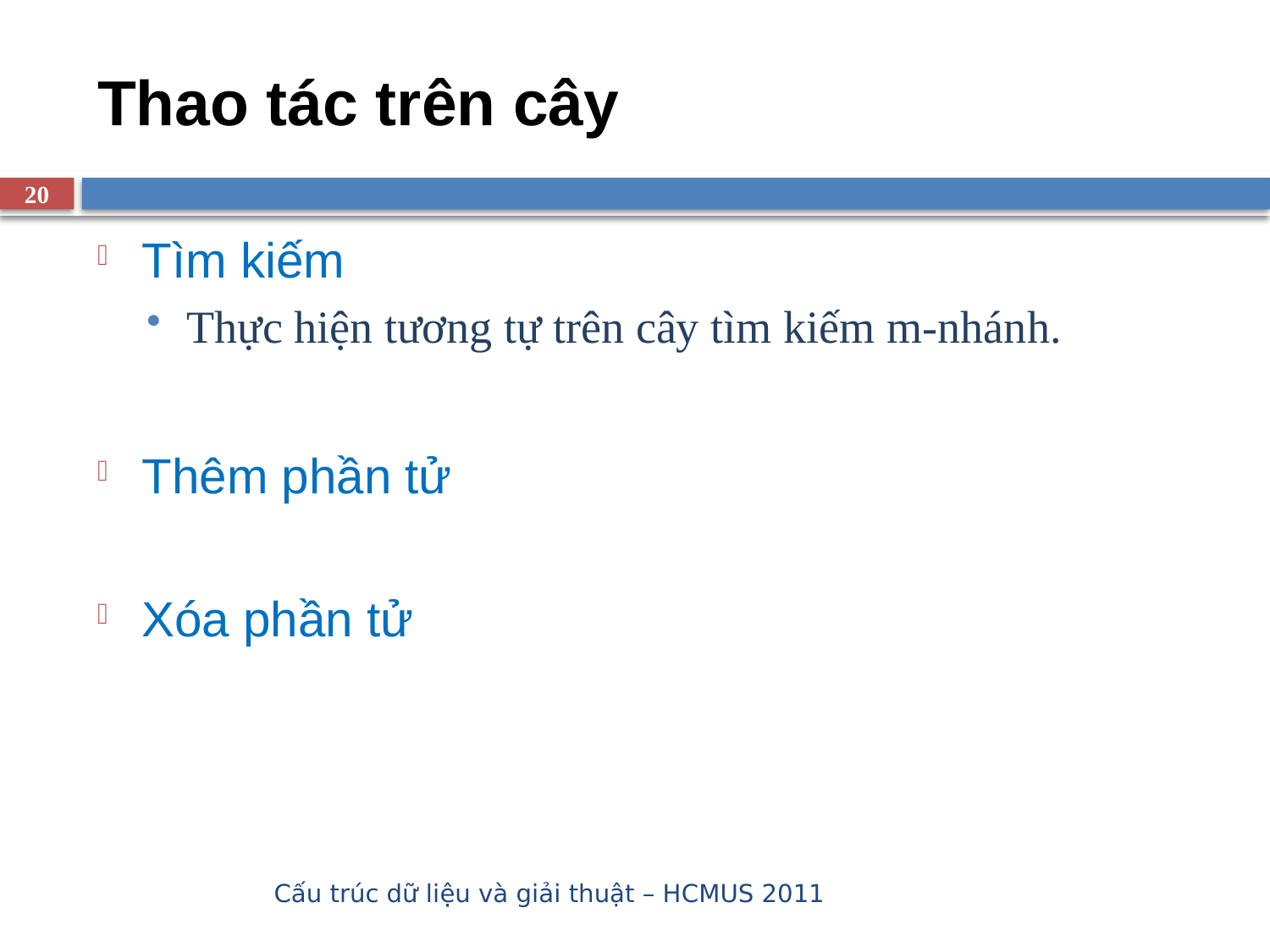

# Thao tác trên cây
20
Tìm kiếm
Thực hiện tương tự trên cây tìm kiếm m-nhánh.

Thêm phần tử

Xóa phần tử
Cấu trúc dữ liệu và giải thuật – HCMUS 2011